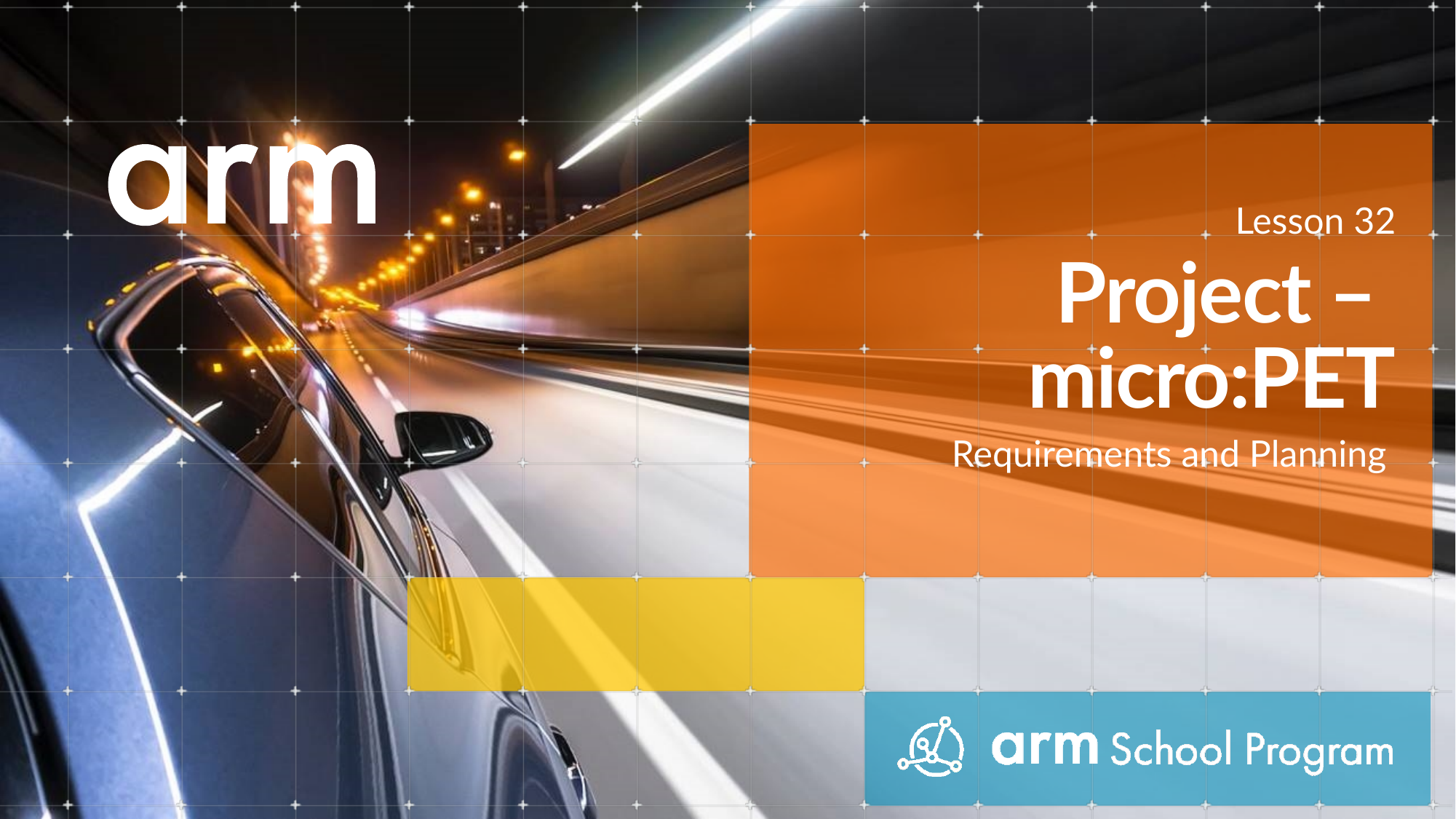

Lesson 32

# Project – micro:PET
Requirements and Planning